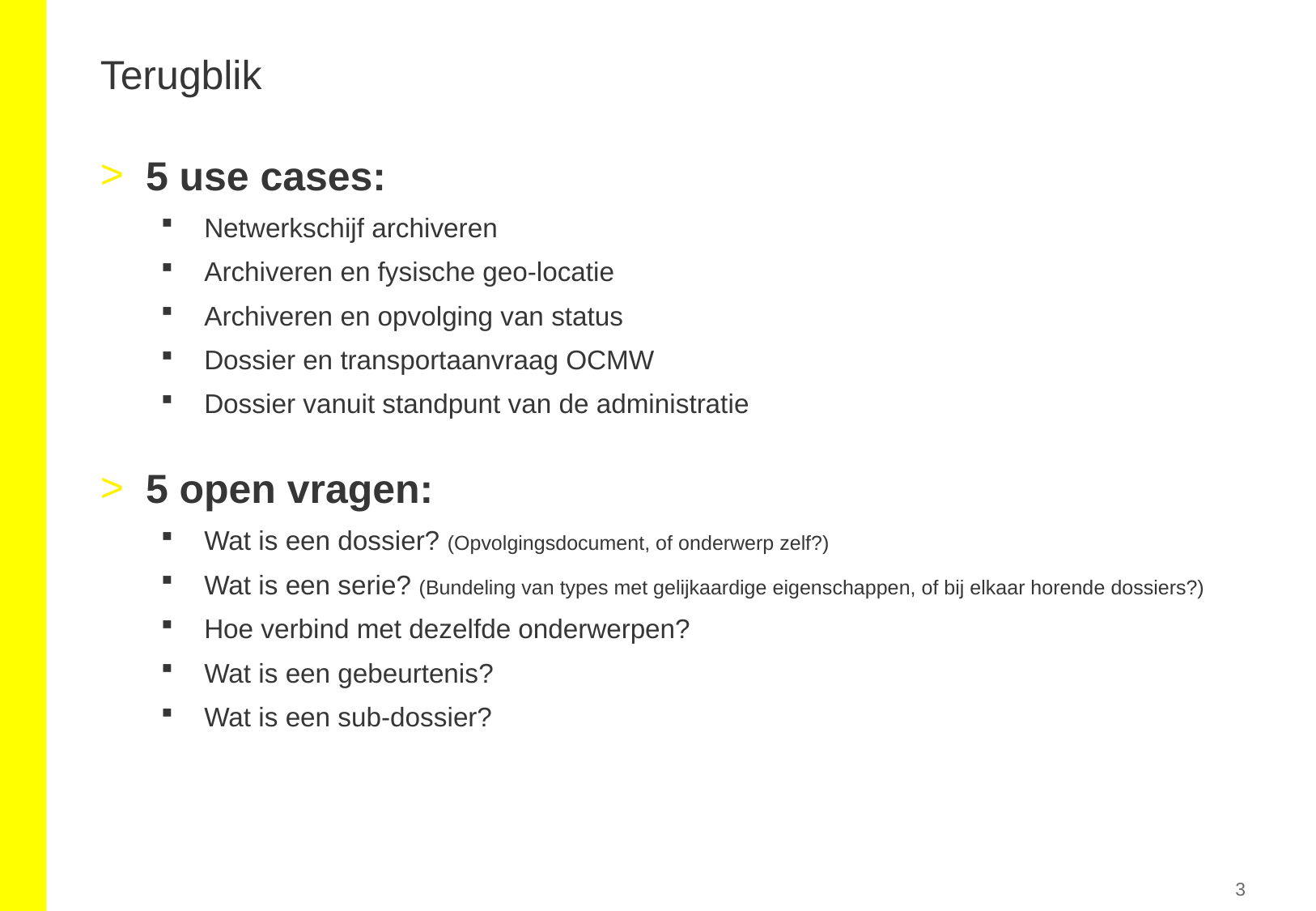

# Terugblik
5 use cases:
Netwerkschijf archiveren
Archiveren en fysische geo-locatie
Archiveren en opvolging van status
Dossier en transportaanvraag OCMW
Dossier vanuit standpunt van de administratie
5 open vragen:
Wat is een dossier? (Opvolgingsdocument, of onderwerp zelf?)
Wat is een serie? (Bundeling van types met gelijkaardige eigenschappen, of bij elkaar horende dossiers?)
Hoe verbind met dezelfde onderwerpen?
Wat is een gebeurtenis?
Wat is een sub-dossier?

3